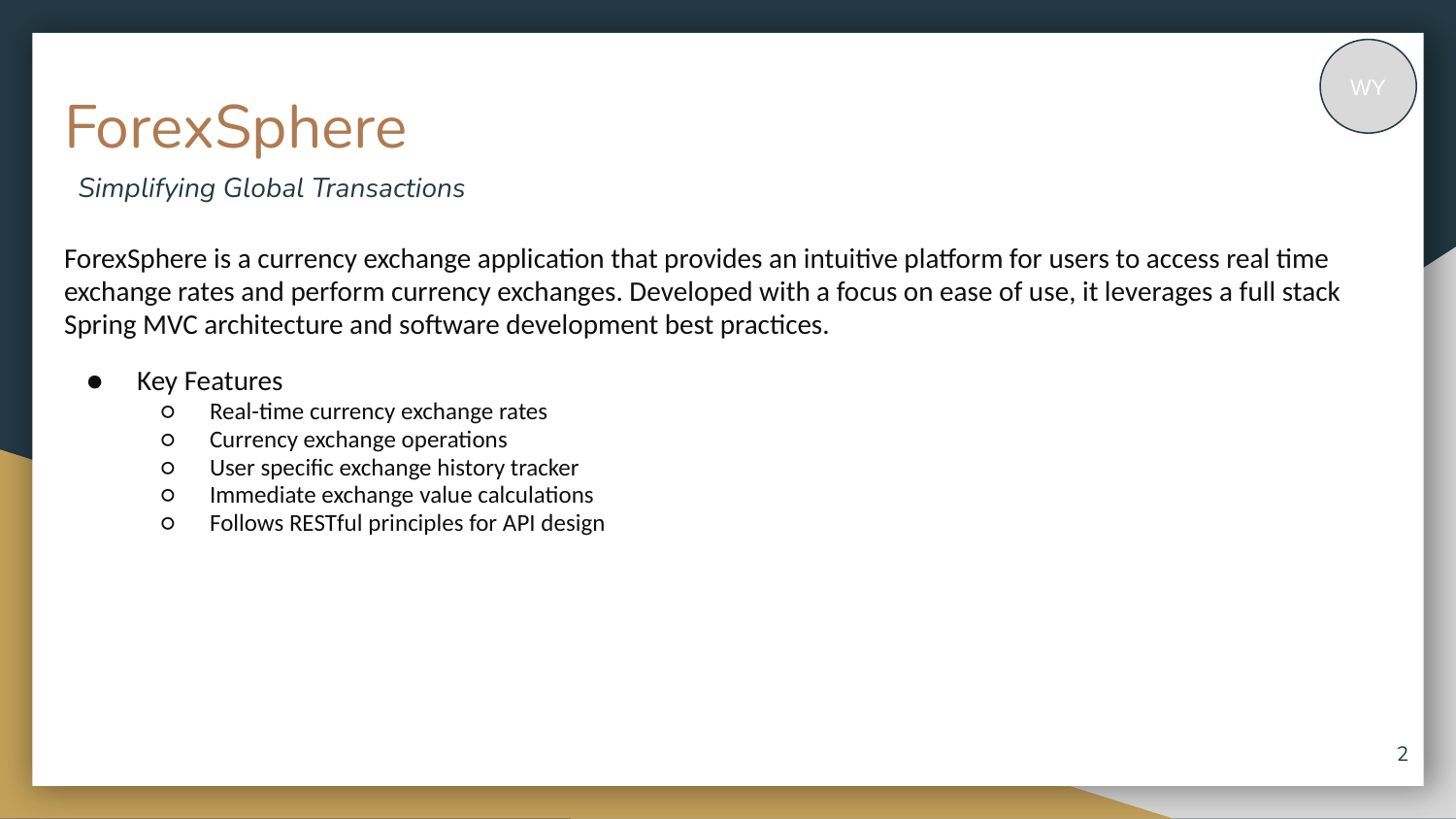

WY
# ForexSphere
  Simplifying Global Transactions

ForexSphere is a currency exchange application that provides an intuitive platform for users to access real time exchange rates and perform currency exchanges. Developed with a focus on ease of use, it leverages a full stack Spring MVC architecture and software development best practices.
Key Features
Real-time currency exchange rates
Currency exchange operations
User specific exchange history tracker
Immediate exchange value calculations
Follows RESTful principles for API design

2